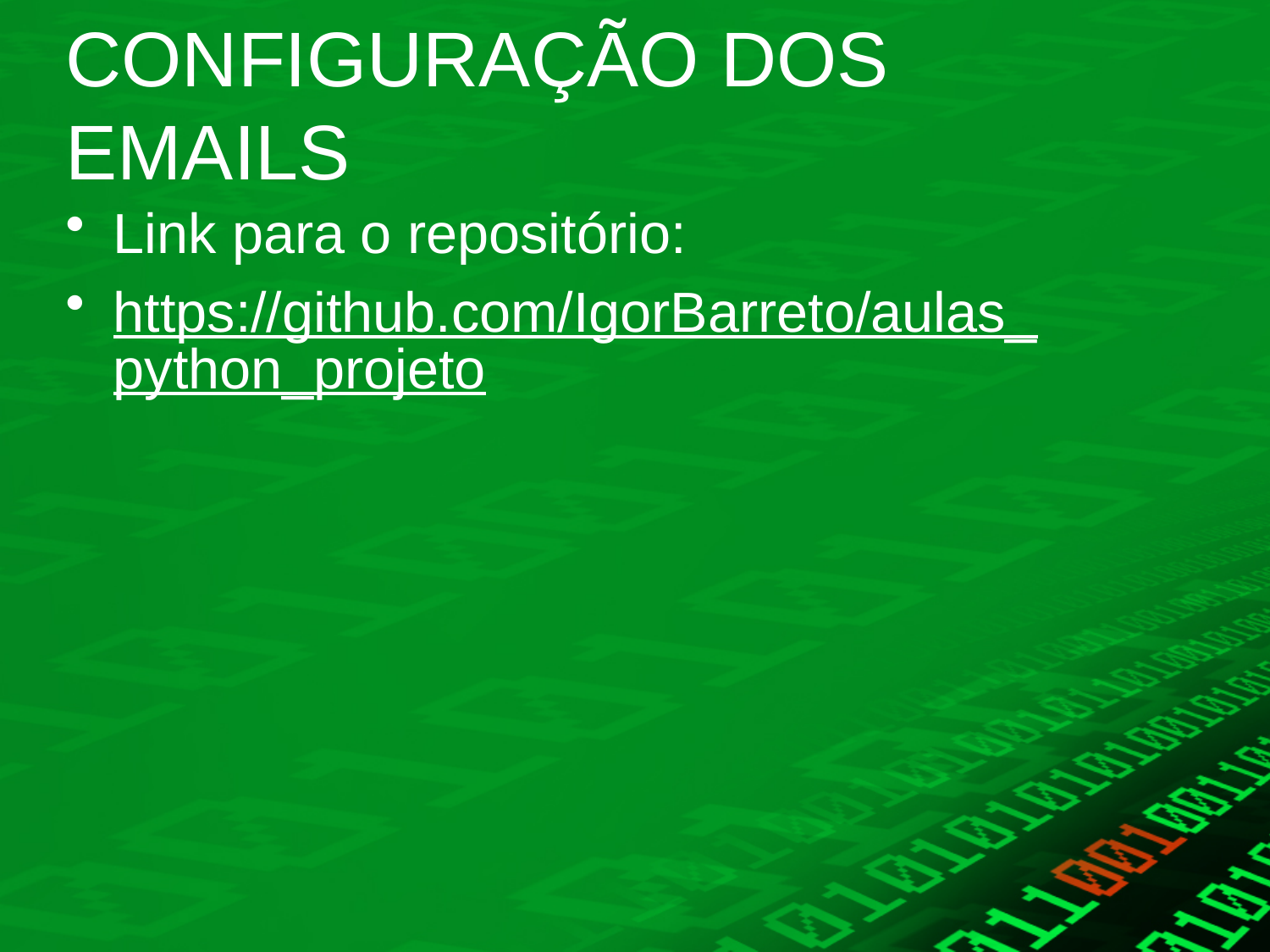

# CONFIGURAÇÃO DOS EMAILS
Link para o repositório:
https://github.com/IgorBarreto/aulas_python_projeto